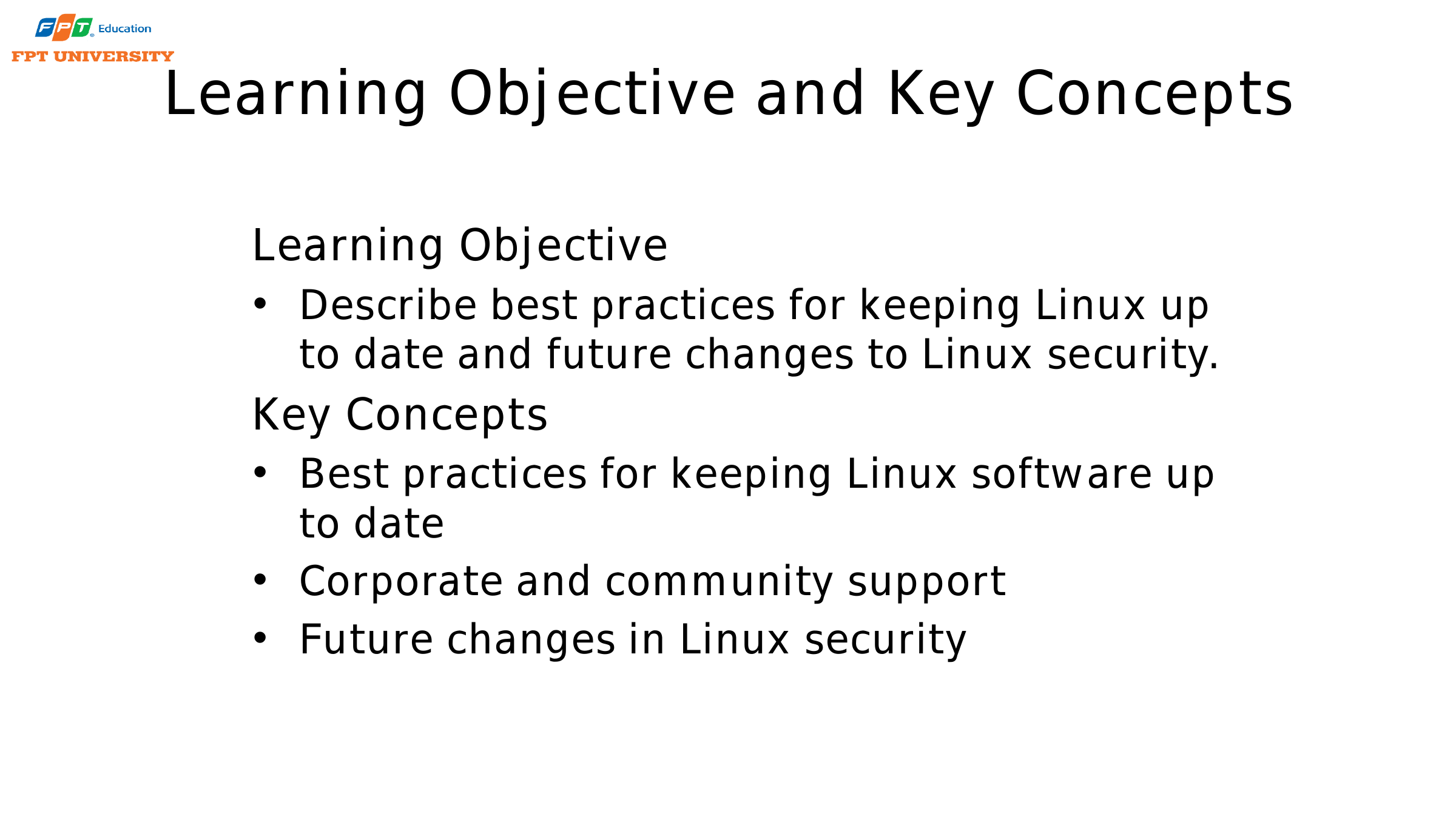

# Learning Objective and Key Concepts
Learning Objective
Describe best practices for keeping Linux up to date and future changes to Linux security.
Key Concepts
Best practices for keeping Linux software up to date
Corporate and community support
Future changes in Linux security